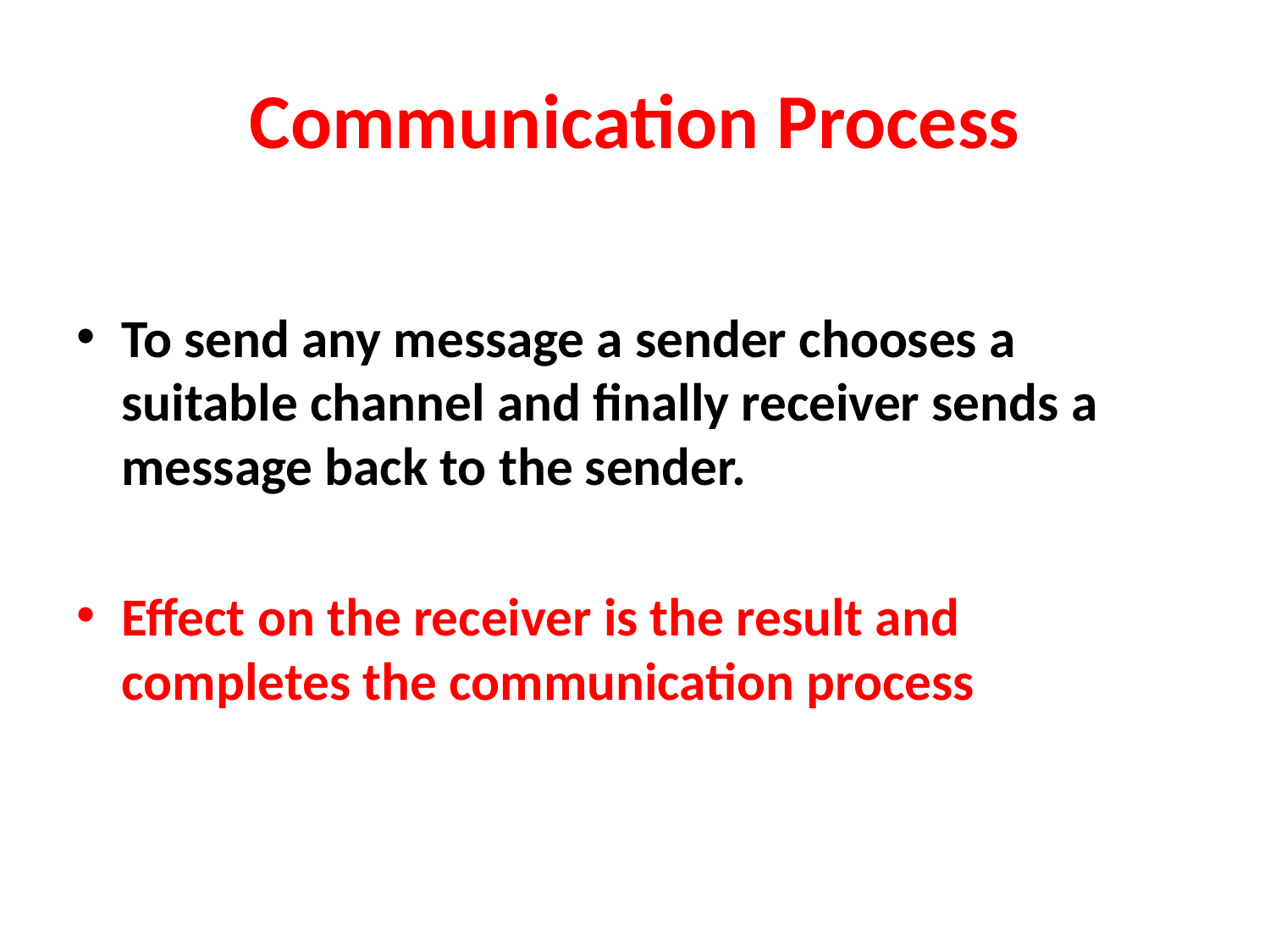

# Communication Process

To send any message a sender chooses a suitable channel and finally receiver sends a message back to the sender.

Effect on the receiver is the result and completes the communication process